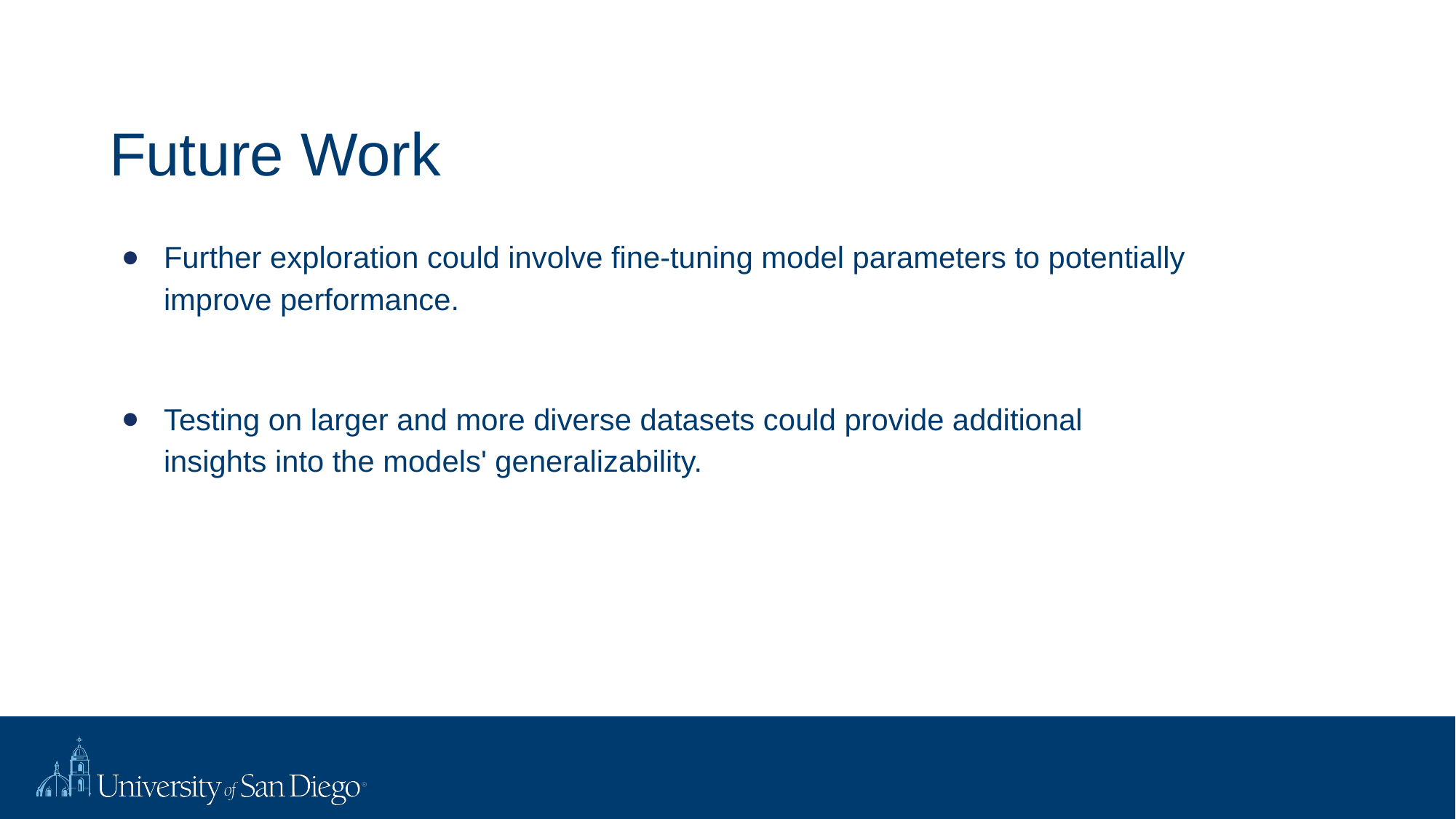

# Future Work
Further exploration could involve fine-tuning model parameters to potentially improve performance.

Testing on larger and more diverse datasets could provide additional insights into the models' generalizability.